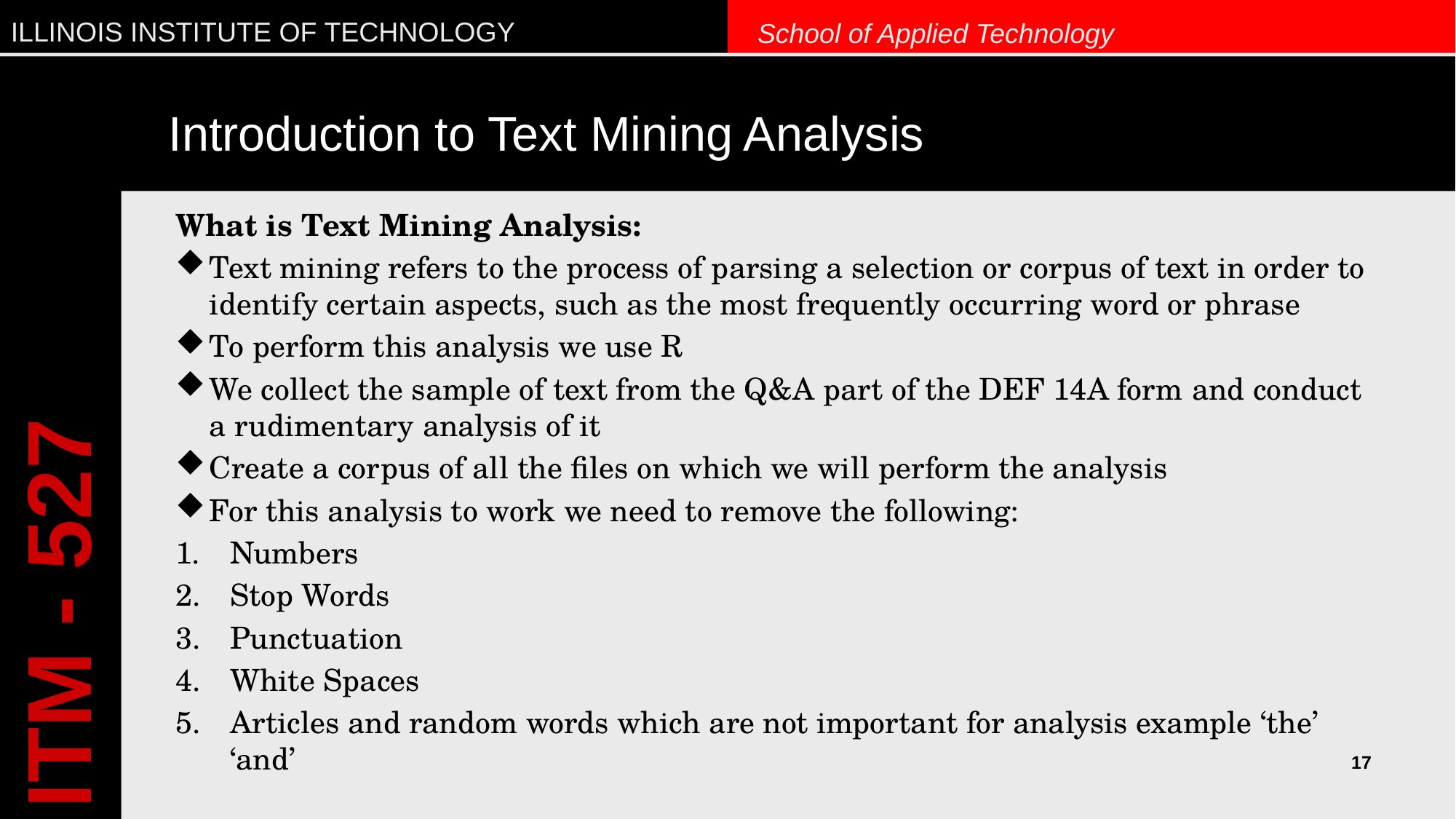

# Introduction to Text Mining Analysis
What is Text Mining Analysis:
Text mining refers to the process of parsing a selection or corpus of text in order to identify certain aspects, such as the most frequently occurring word or phrase
To perform this analysis we use R
We collect the sample of text from the Q&A part of the DEF 14A form and conduct a rudimentary analysis of it
Create a corpus of all the files on which we will perform the analysis
For this analysis to work we need to remove the following:
Numbers
Stop Words
Punctuation
White Spaces
Articles and random words which are not important for analysis example ‘the’ ‘and’

17